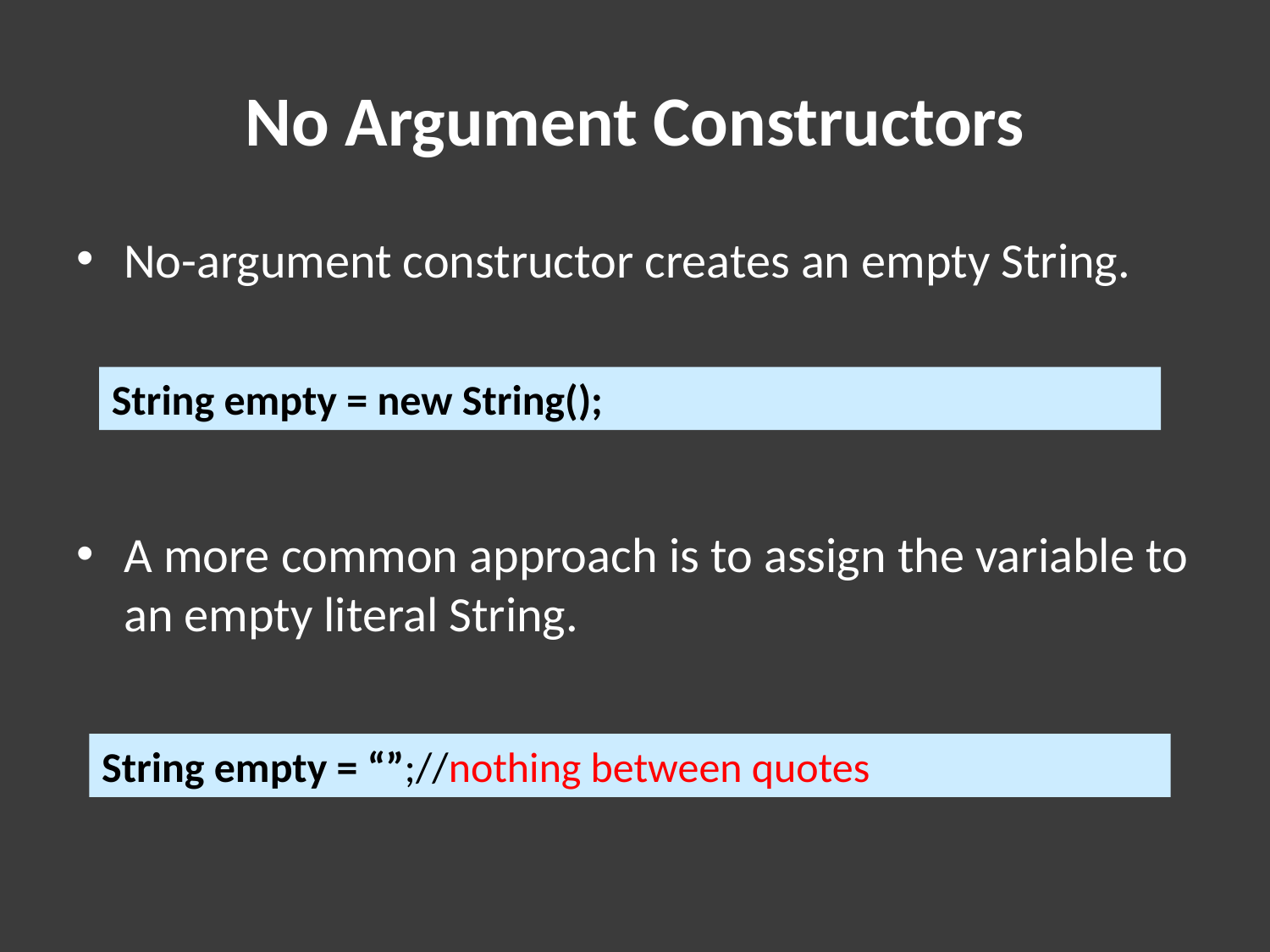

# No Argument Constructors
No-argument constructor creates an empty String.

A more common approach is to assign the variable to an empty literal String.
String empty = new String();
String empty = “”;//nothing between quotes